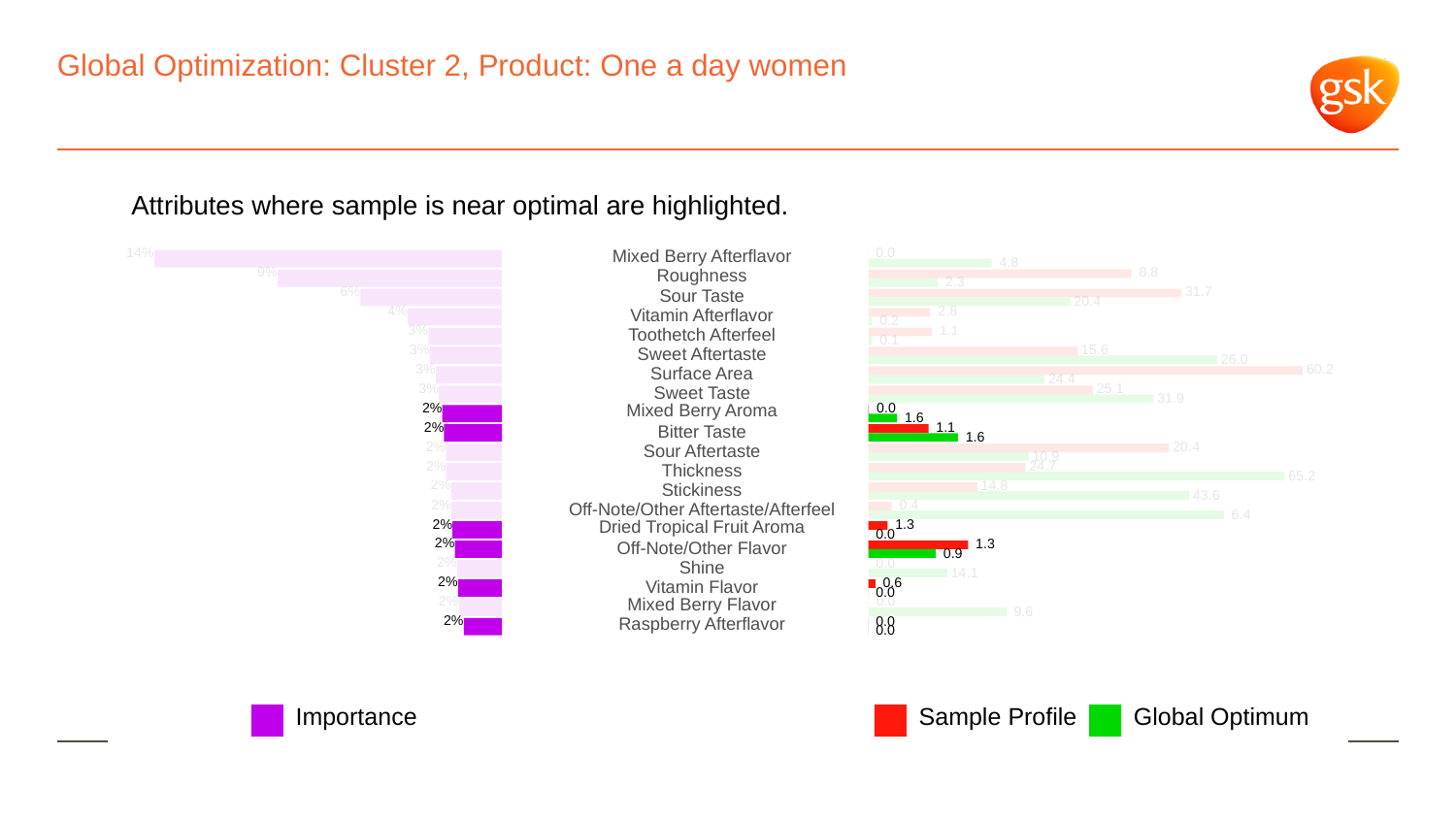

# Global Optimization: Cluster 2, Product: One a day women

Attributes where sample is near optimal are highlighted.

14%
Mixed Berry Afterflavor
  0.0

  4.8

9%
Roughness
  8.8

  2.3

6%
 31.7

Sour Taste
 20.4

4%
  2.8

Vitamin Afterflavor
  0.2

3%
  1.1

Toothetch Afterfeel
  0.1

3%
 15.6

Sweet Aftertaste
 26.0

3%
 60.2

Surface Area
 24.4

3%
 25.1

Sweet Taste
 31.9

2%
Mixed Berry Aroma
  0.0

  1.6

2%
  1.1

Bitter Taste
  1.6

2%
 20.4

Sour Aftertaste
 10.9

2%
 24.7

Thickness
 65.2

2%
 14.8

Stickiness
 43.6

2%
  0.4

Off-Note/Other Aftertaste/Afterfeel
  6.4

2%
  1.3
Dried Tropical Fruit Aroma

  0.0

2%
  1.3

Off-Note/Other Flavor
  0.9

2%
  0.0

Shine
 14.1

2%
  0.6

Vitamin Flavor
  0.0

2%
Mixed Berry Flavor
  0.0

  9.6

2%
Raspberry Afterflavor
  0.0

  0.0

Global Optimum
Sample Profile
Importance